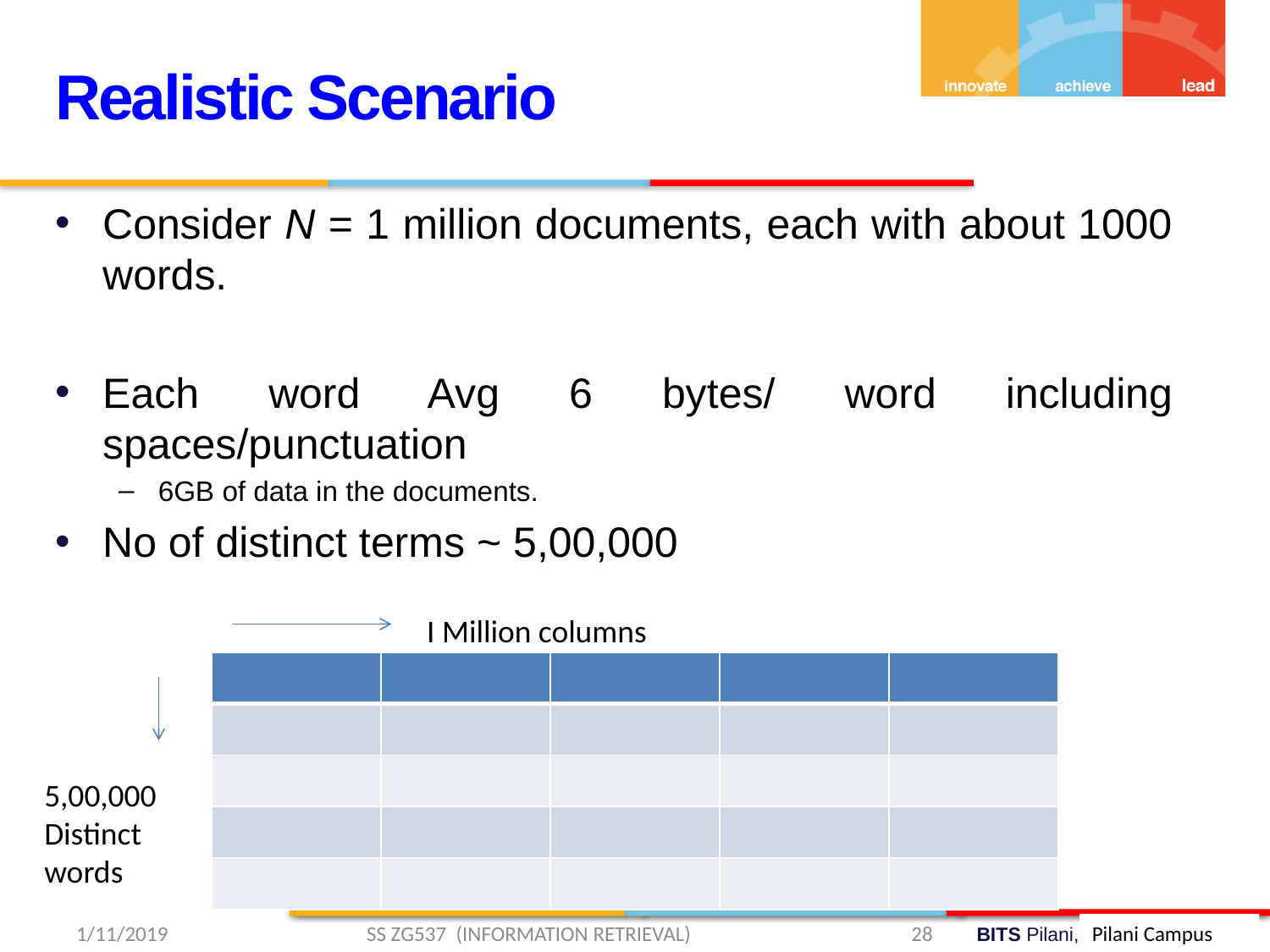

Realistic Scenario
Consider N = 1 million documents, each with about 1000 words.

Each word Avg 6 bytes/ word including spaces/punctuation
6GB of data in the documents.
No of distinct terms ~ 5,00,000

I Million columns
|  |  |  |  |  |
| --- | --- | --- | --- | --- |
|  |  |  |  |  |
|  |  |  |  |  |
|  |  |  |  |  |
|  |  |  |  |  |
5,00,000
Distinct
words
1/11/2019                                         SS ZG537  (INFORMATION RETRIEVAL)                                             28
Pilani Campus